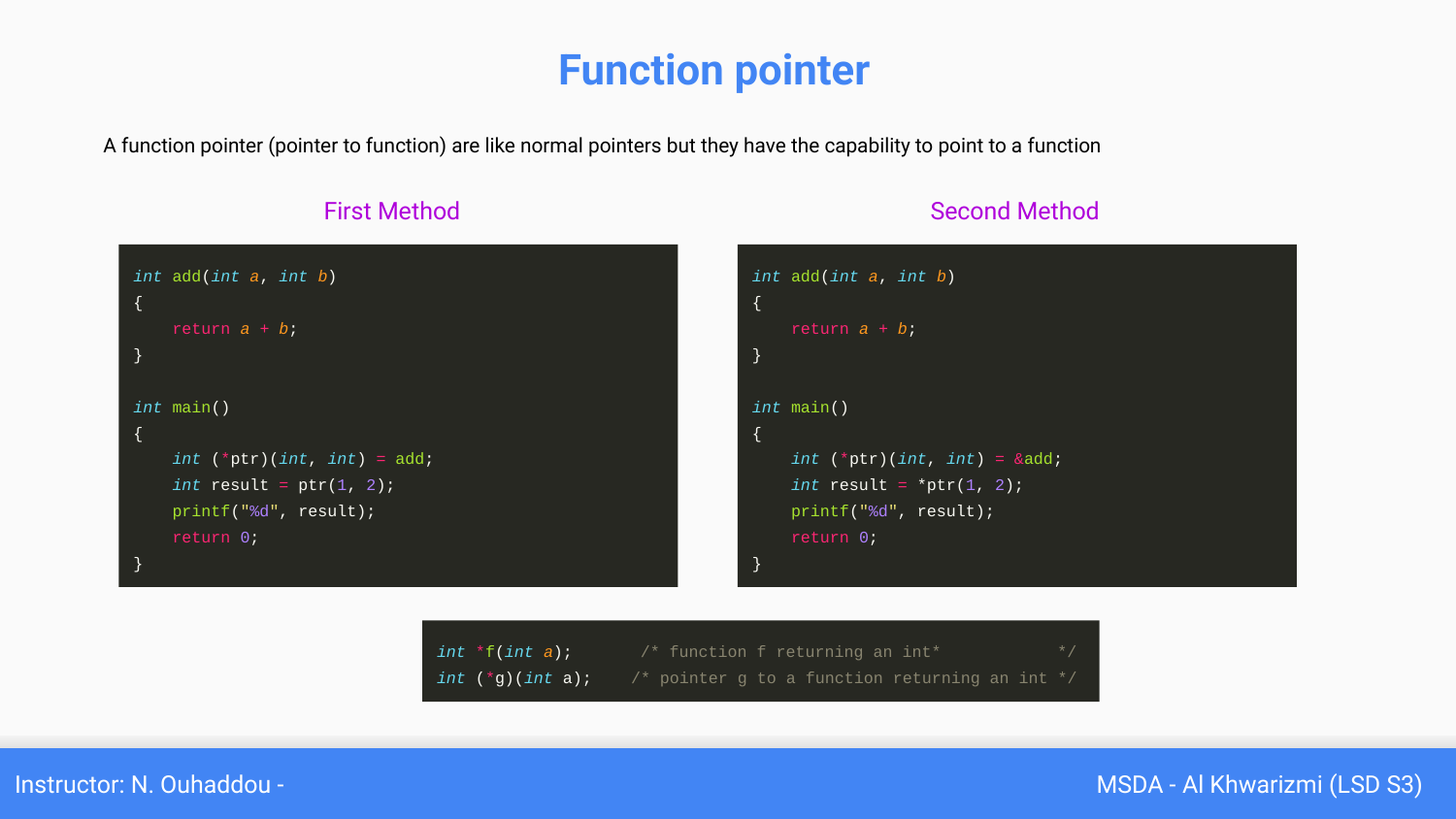

Function pointer
A function pointer (pointer to function) are like normal pointers but they have the capability to point to a function
First Method
Second Method
int add(int a, int b)
{
    return a + b;
}

int main()
{
    int (*ptr)(int, int) = add;
    int result = ptr(1, 2);
    printf("%d", result);
    return 0;
}
int add(int a, int b)
{
    return a + b;
}

int main()
{
    int (*ptr)(int, int) = &add;
    int result = *ptr(1, 2);
    printf("%d", result);
    return 0;
}
int *f(int a);       /* function f returning an int*            */
int (*g)(int a);    /* pointer g to a function returning an int */
Instructor: N. Ouhaddou -
MSDA - Al Khwarizmi (LSD S3)